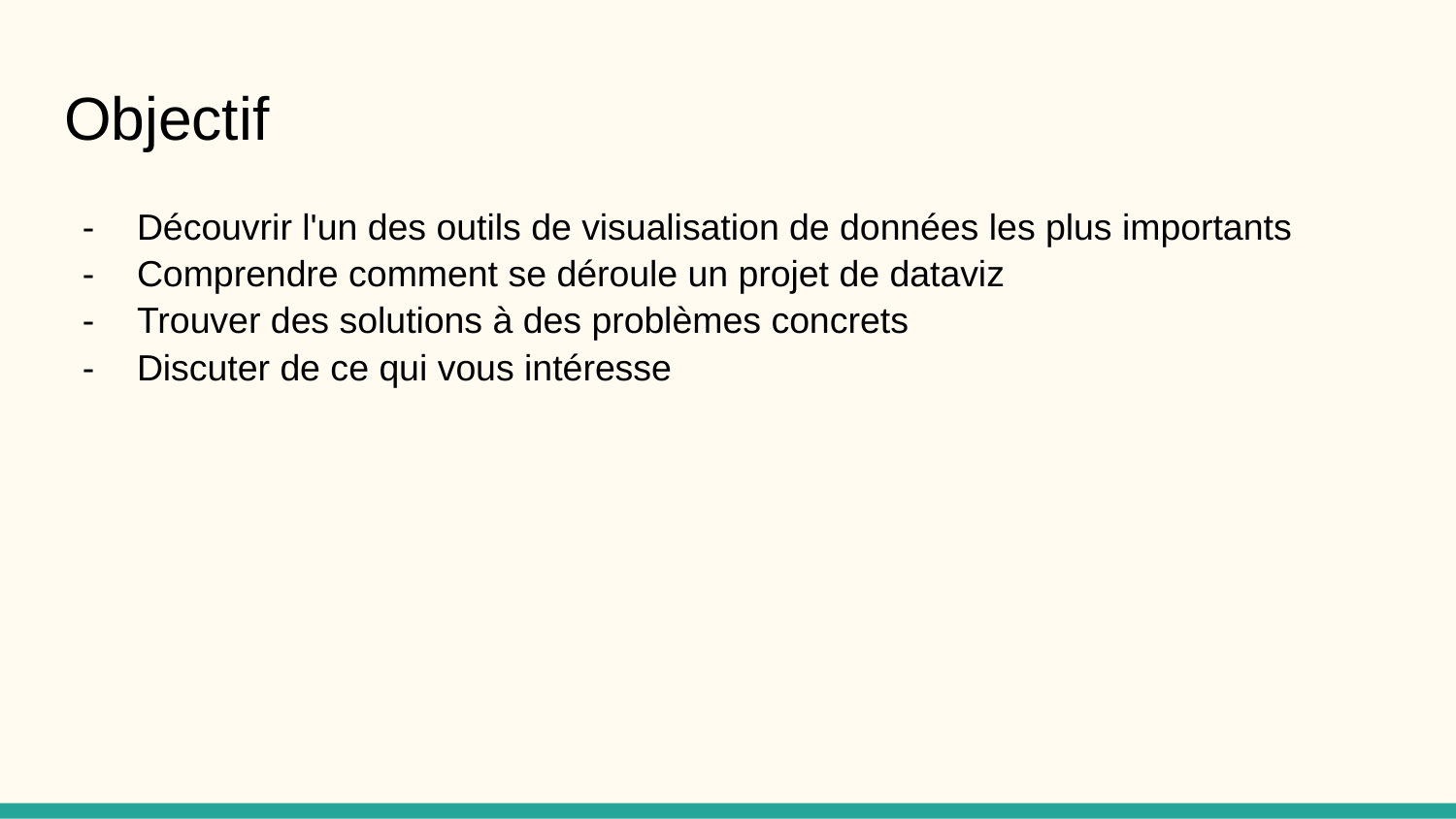

# Objectif
Découvrir l'un des outils de visualisation de données les plus importants
Comprendre comment se déroule un projet de dataviz
Trouver des solutions à des problèmes concrets
Discuter de ce qui vous intéresse